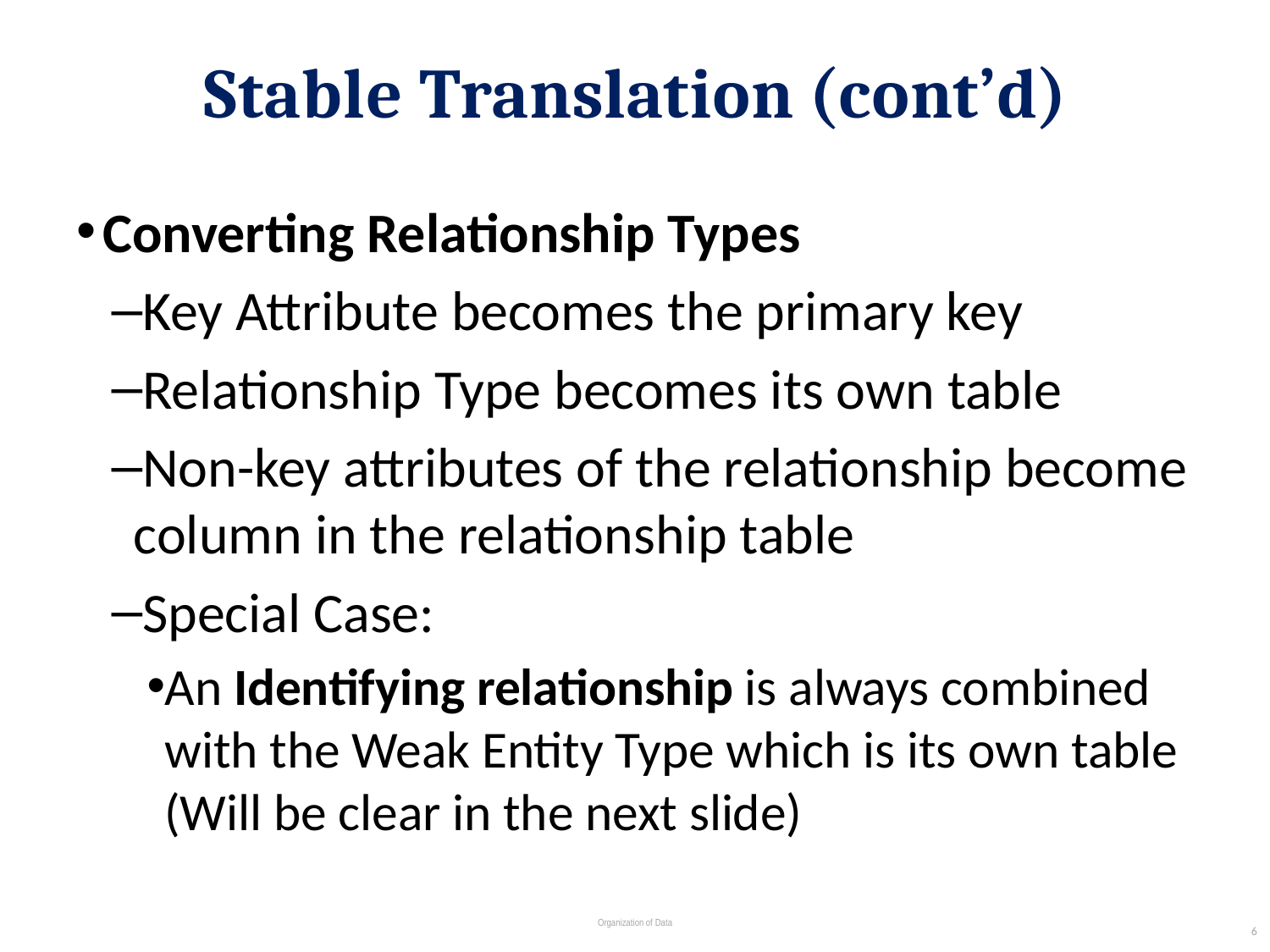

# Stable Translation (cont’d)
Converting Relationship Types
Key Attribute becomes the primary key
Relationship Type becomes its own table
Non-key attributes of the relationship become column in the relationship table
Special Case:
An Identifying relationship is always combined with the Weak Entity Type which is its own table (Will be clear in the next slide)

6
Organization of Data